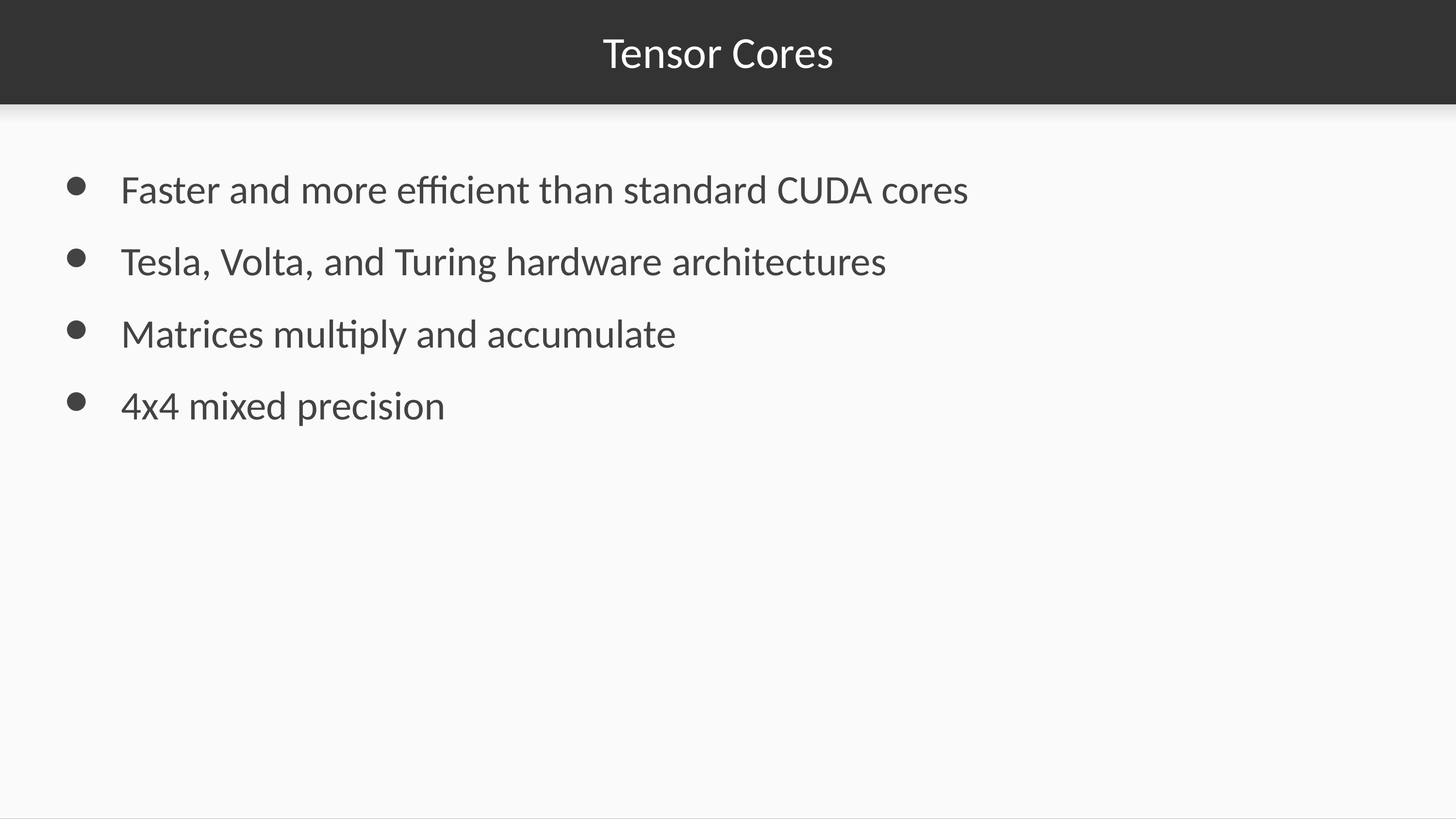

# Tensor Cores
Faster and more efficient than standard CUDA cores
Tesla, Volta, and Turing hardware architectures
Matrices multiply and accumulate
4x4 mixed precision